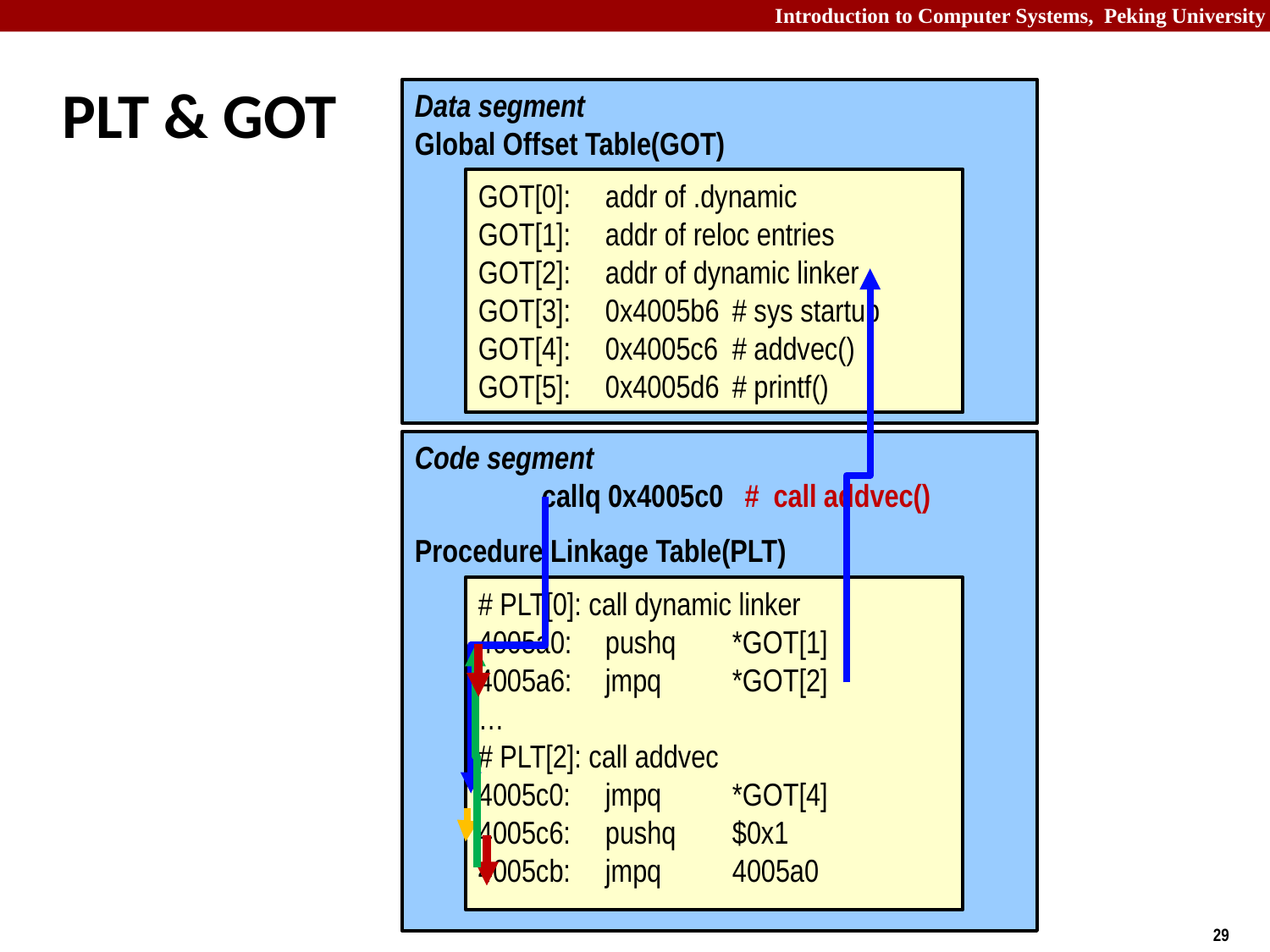

# PLT & GOT
Data segment
Global Offset Table(GOT)
GOT[0]:	addr of .dynamic
GOT[1]: 	addr of reloc entries
GOT[2]: 	addr of dynamic linker
GOT[3]: 	0x4005b6	# sys startup
GOT[4]:	0x4005c6	# addvec()
GOT[5]:	0x4005d6	# printf()
Code segment
	callq 0x4005c0   #  call addvec()

Procedure Linkage Table(PLT)
# PLT[0]: call dynamic linker
4005a0:	pushq 	*GOT[1]
4005a6:	jmpq   	*GOT[2]
…
# PLT[2]: call addvec
4005c0:	jmpq 	*GOT[4]
4005c6:	pushq 	$0x1
4005cb:	jmpq    	4005a0